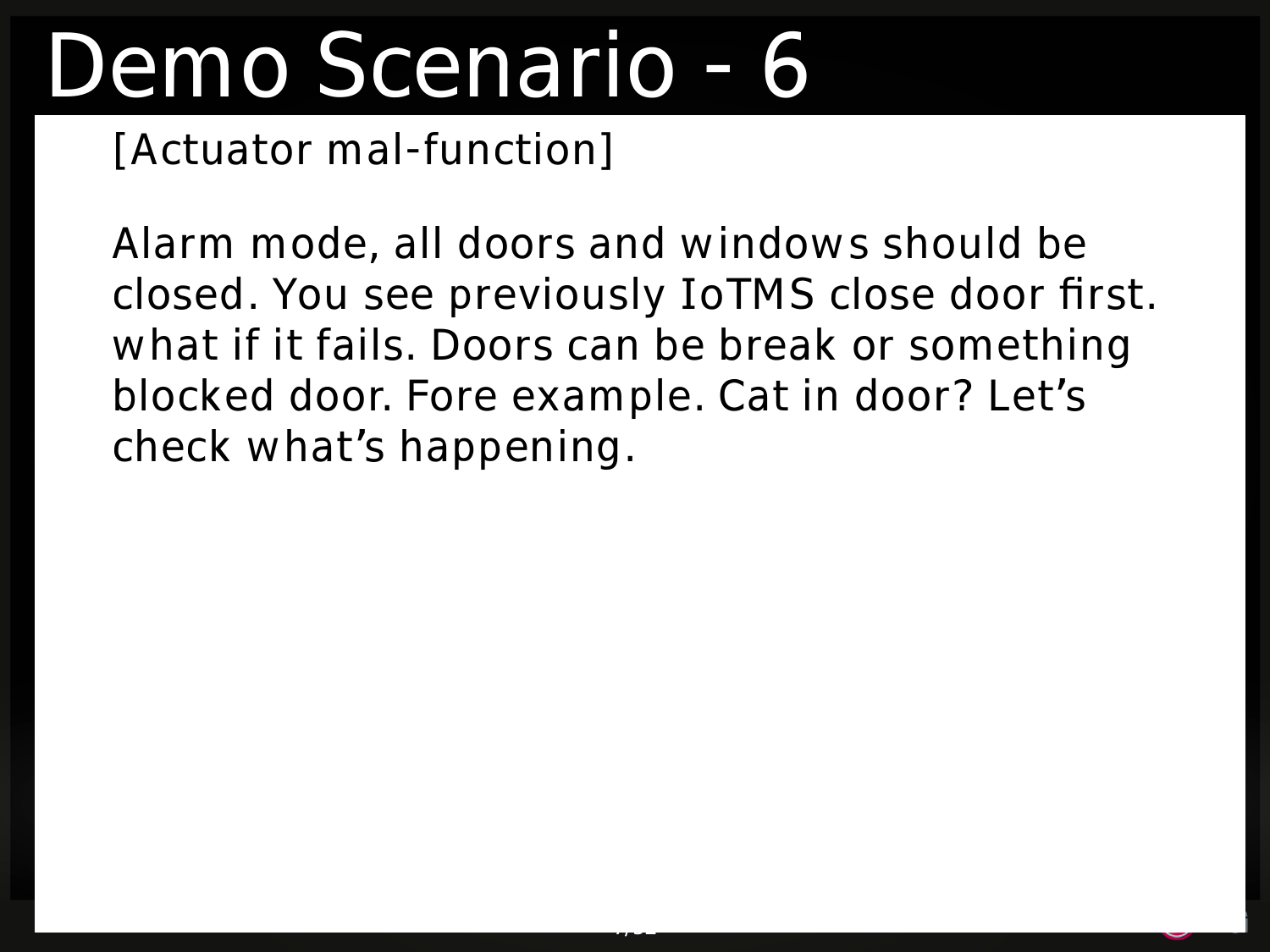

# Demo Scenario - 6

[Actuator mal-function]

Alarm mode, all doors and windows should be closed. You see previously IoTMS close door first. what if it fails. Doors can be break or something blocked door. Fore example. Cat in door? Let’s check what’s happening.
7/32